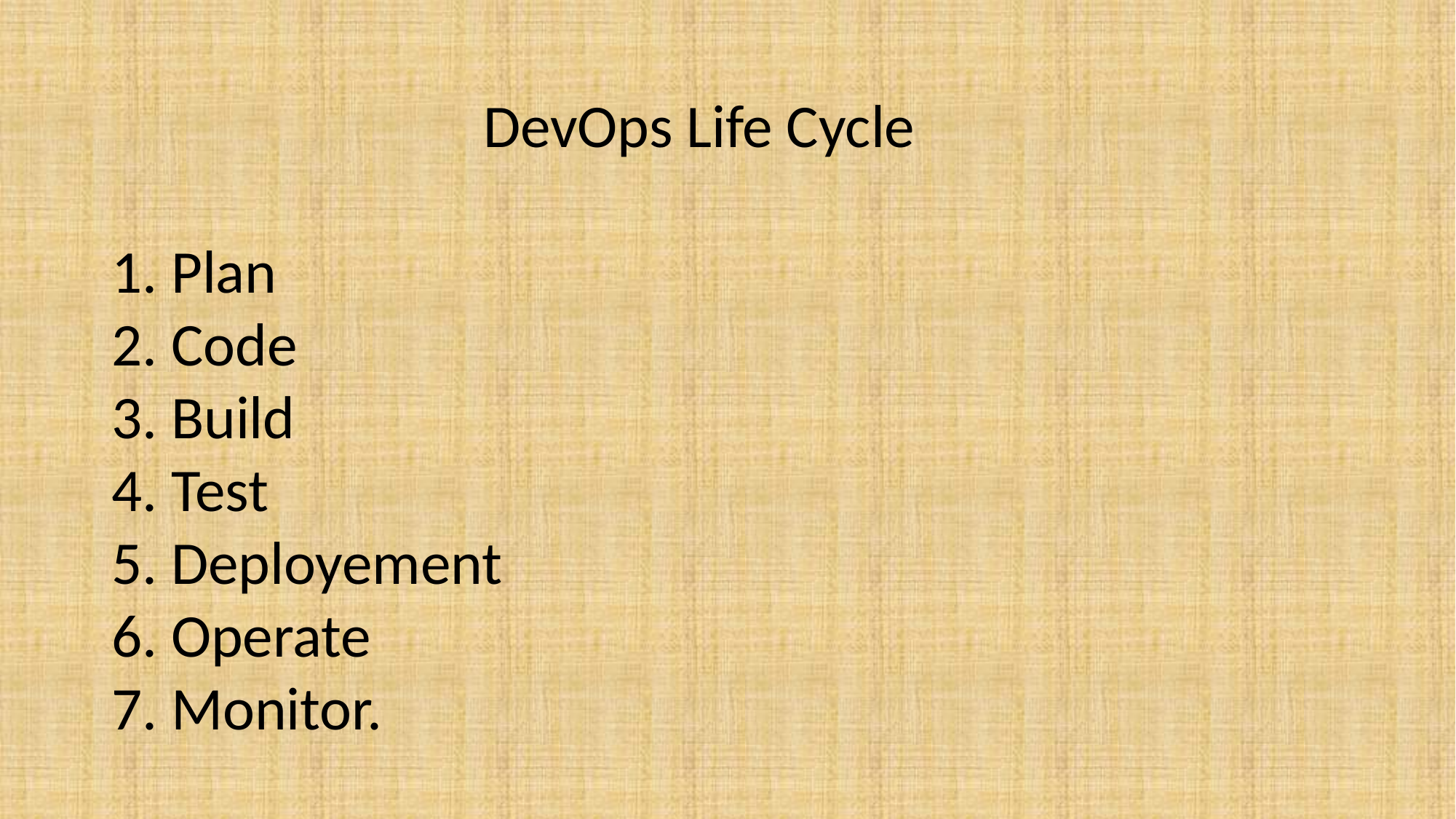

DevOps Life Cycle

1. Plan
2. Code
3. Build
4. Test
5. Deployement
6. Operate
7. Monitor.